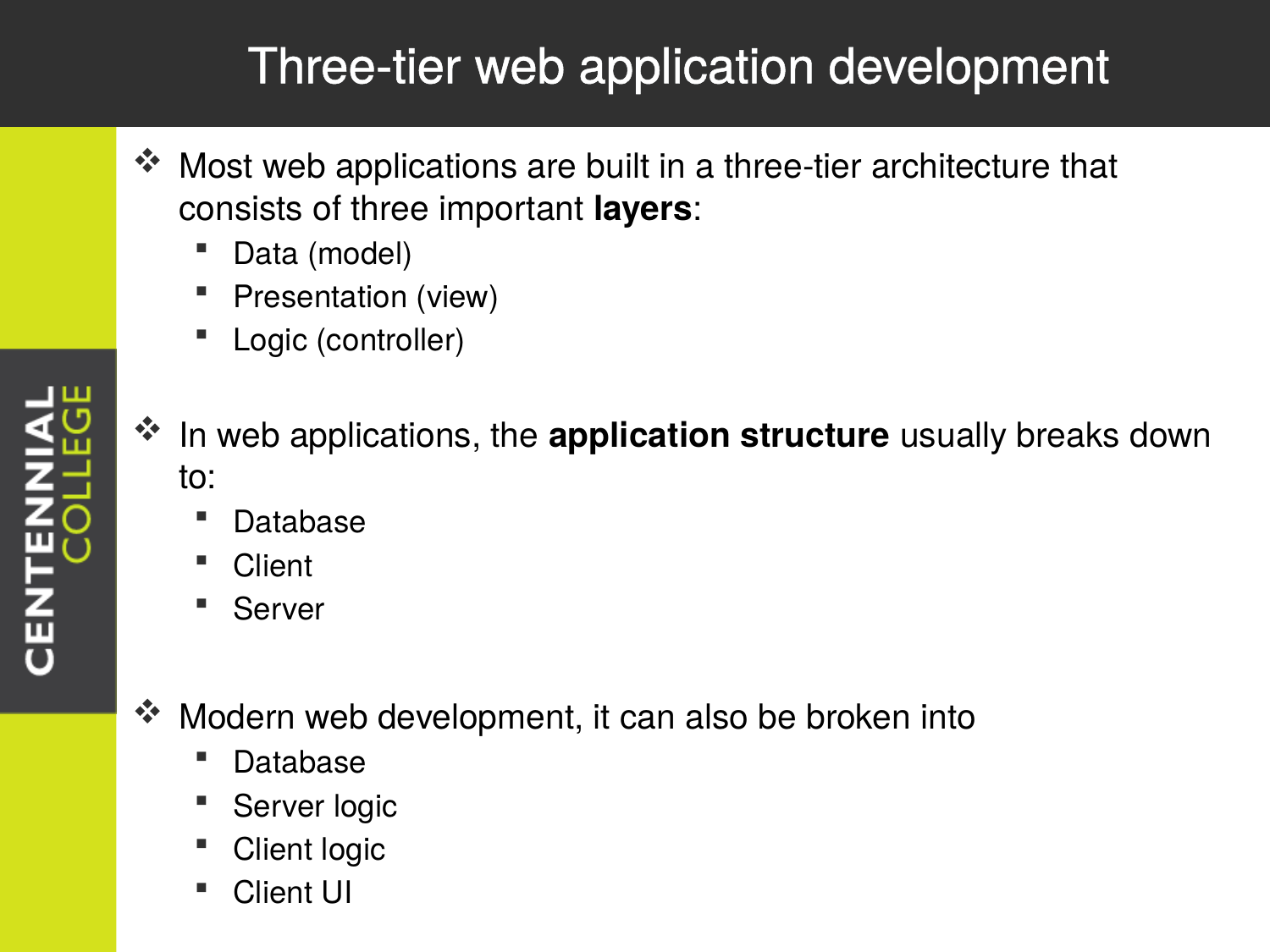

# Three-tier web application development
Most web applications are built in a three-tier architecture that consists of three important layers:
Data (model)
Presentation (view)
Logic (controller)

In web applications, the application structure usually breaks down to:
Database
Client
Server

Modern web development, it can also be broken into
Database
Server logic
Client logic
Client UI